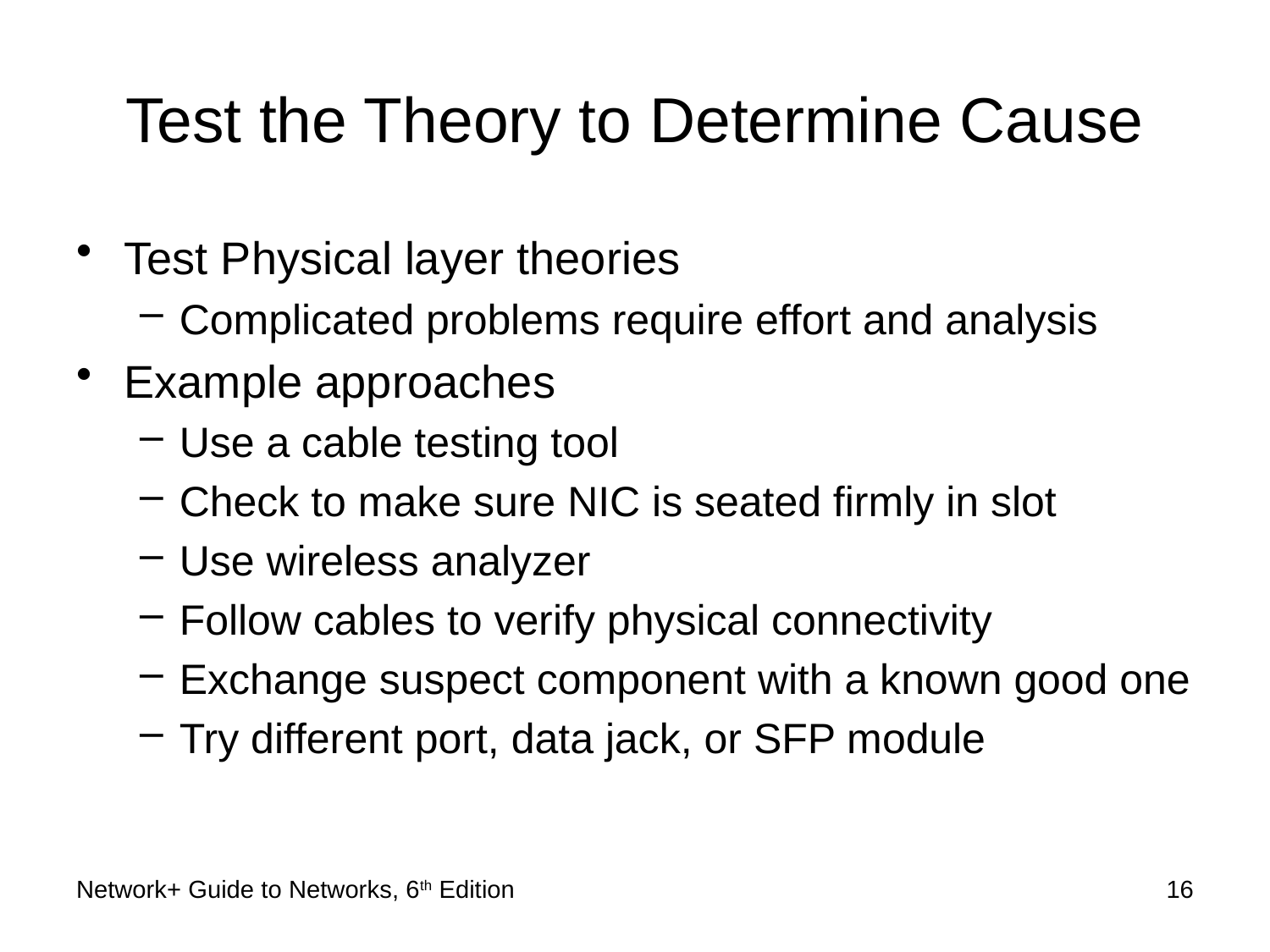

# Test the Theory to Determine Cause
Test Physical layer theories
Complicated problems require effort and analysis
Example approaches
Use a cable testing tool
Check to make sure NIC is seated firmly in slot
Use wireless analyzer
Follow cables to verify physical connectivity
Exchange suspect component with a known good one
Try different port, data jack, or SFP module
Network+ Guide to Networks, 6th Edition
16